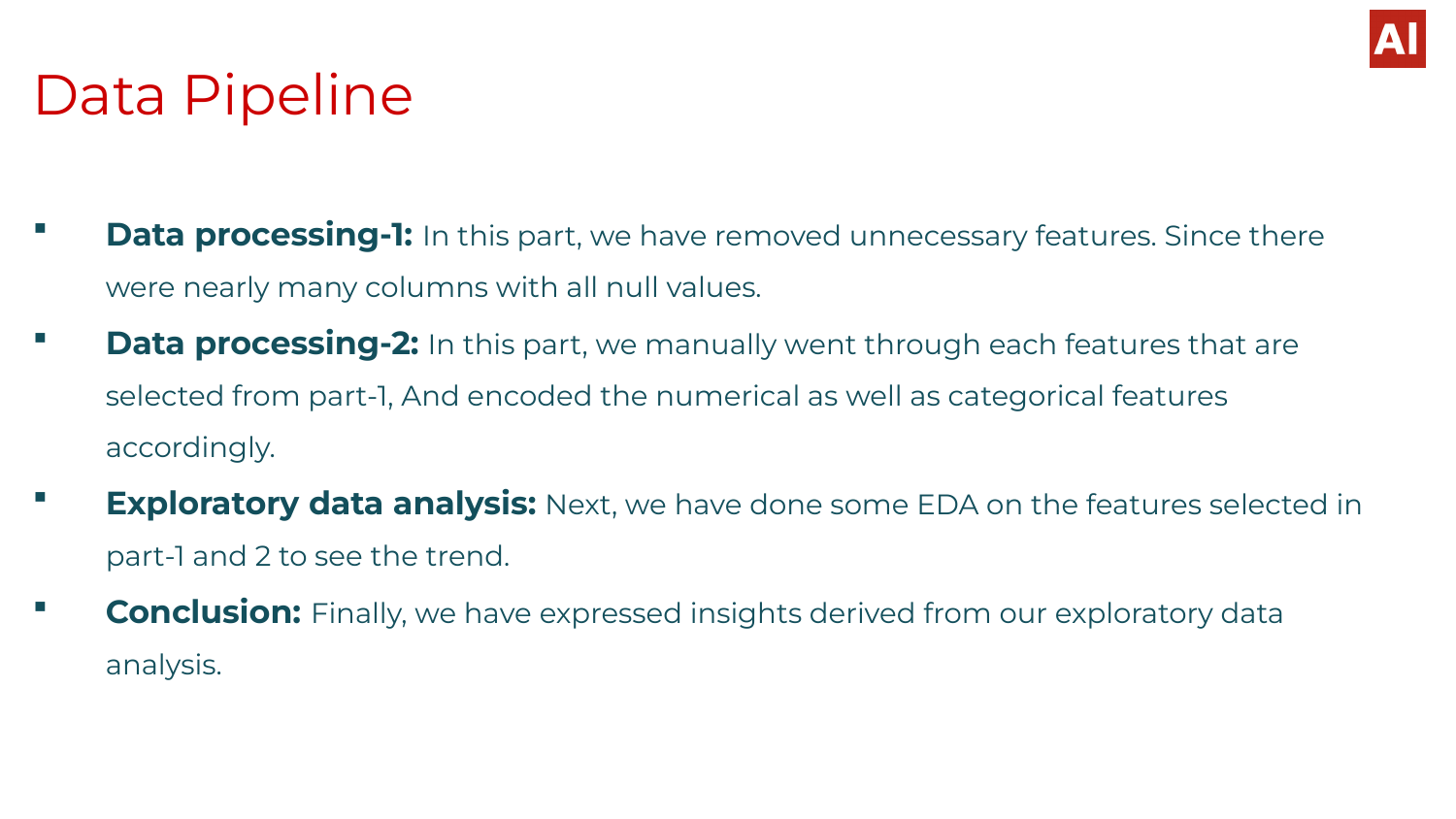

Data Pipeline

Data processing-1: In this part, we have removed unnecessary features. Since there were nearly many columns with all null values.
Data processing-2: In this part, we manually went through each features that are selected from part-1, And encoded the numerical as well as categorical features accordingly.
Exploratory data analysis: Next, we have done some EDA on the features selected in part-1 and 2 to see the trend.
Conclusion: Finally, we have expressed insights derived from our exploratory data analysis.